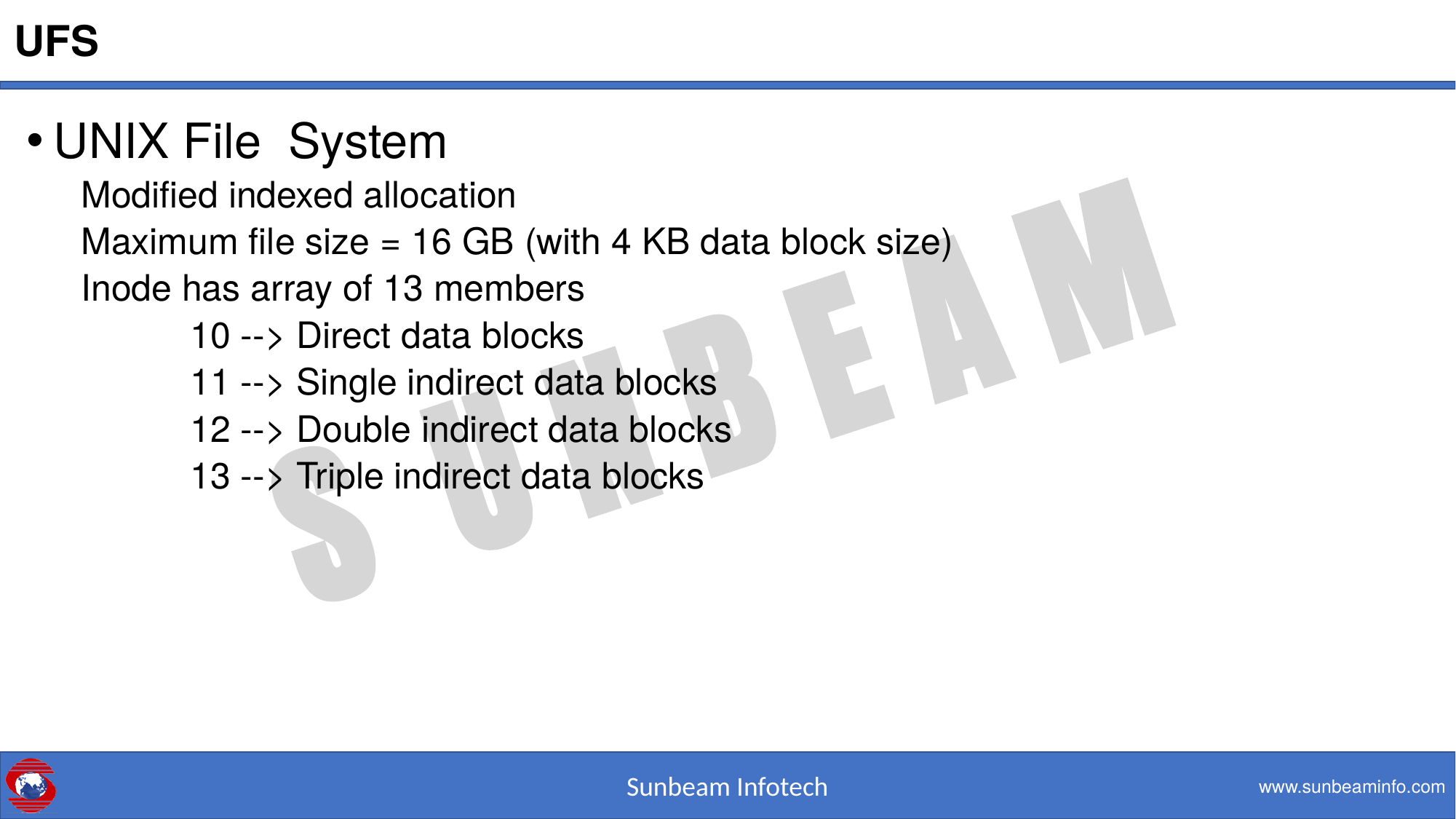

# UFS
UNIX File  System
Modified indexed allocation
Maximum file size = 16 GB (with 4 KB data block size)
Inode has array of 13 members
	10 --> Direct data blocks
	11 --> Single indirect data blocks
	12 --> Double indirect data blocks
	13 --> Triple indirect data blocks